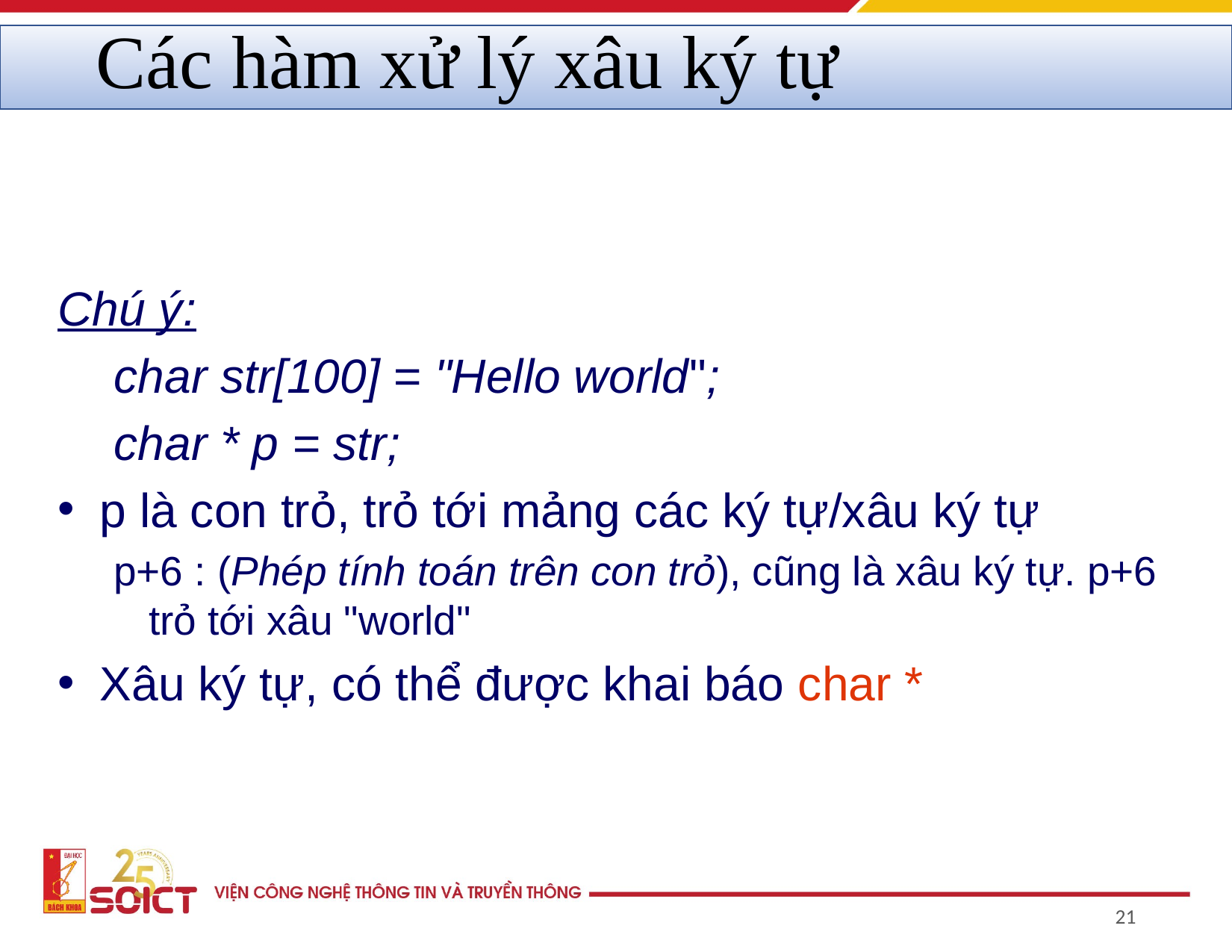

# Các hàm xử lý xâu ký tự

Chú ý:
char str[100] = "Hello world";
char * p = str;
p là con trỏ, trỏ tới mảng các ký tự/xâu ký tự
p+6 : (Phép tính toán trên con trỏ), cũng là xâu ký tự. p+6 trỏ tới xâu "world"
Xâu ký tự, có thể được khai báo char *
21